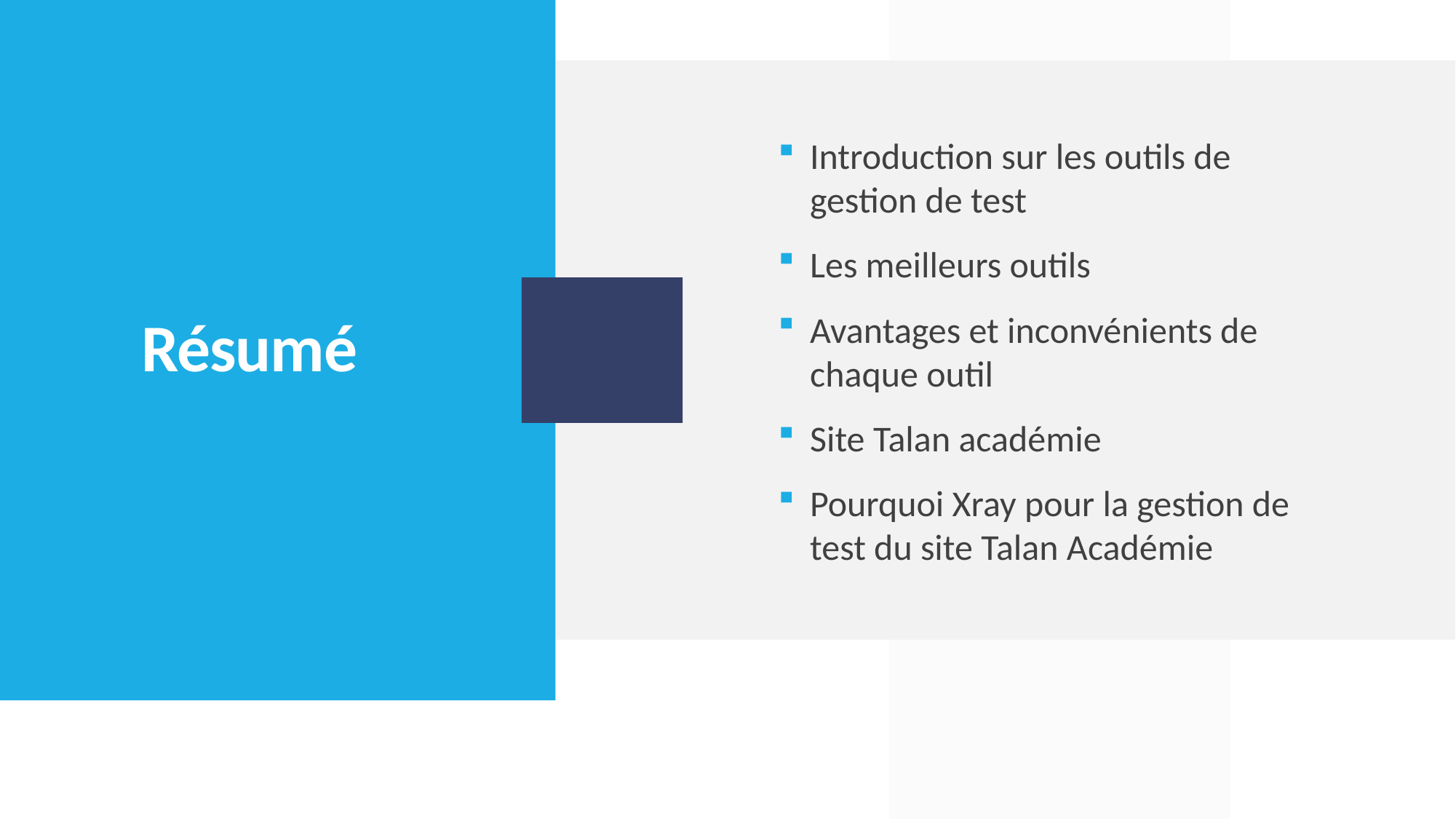

Introduction sur les outils de gestion de test
Les meilleurs outils
Avantages et inconvénients de chaque outil
Site Talan académie
Pourquoi Xray pour la gestion de test du site Talan Académie
# Résumé